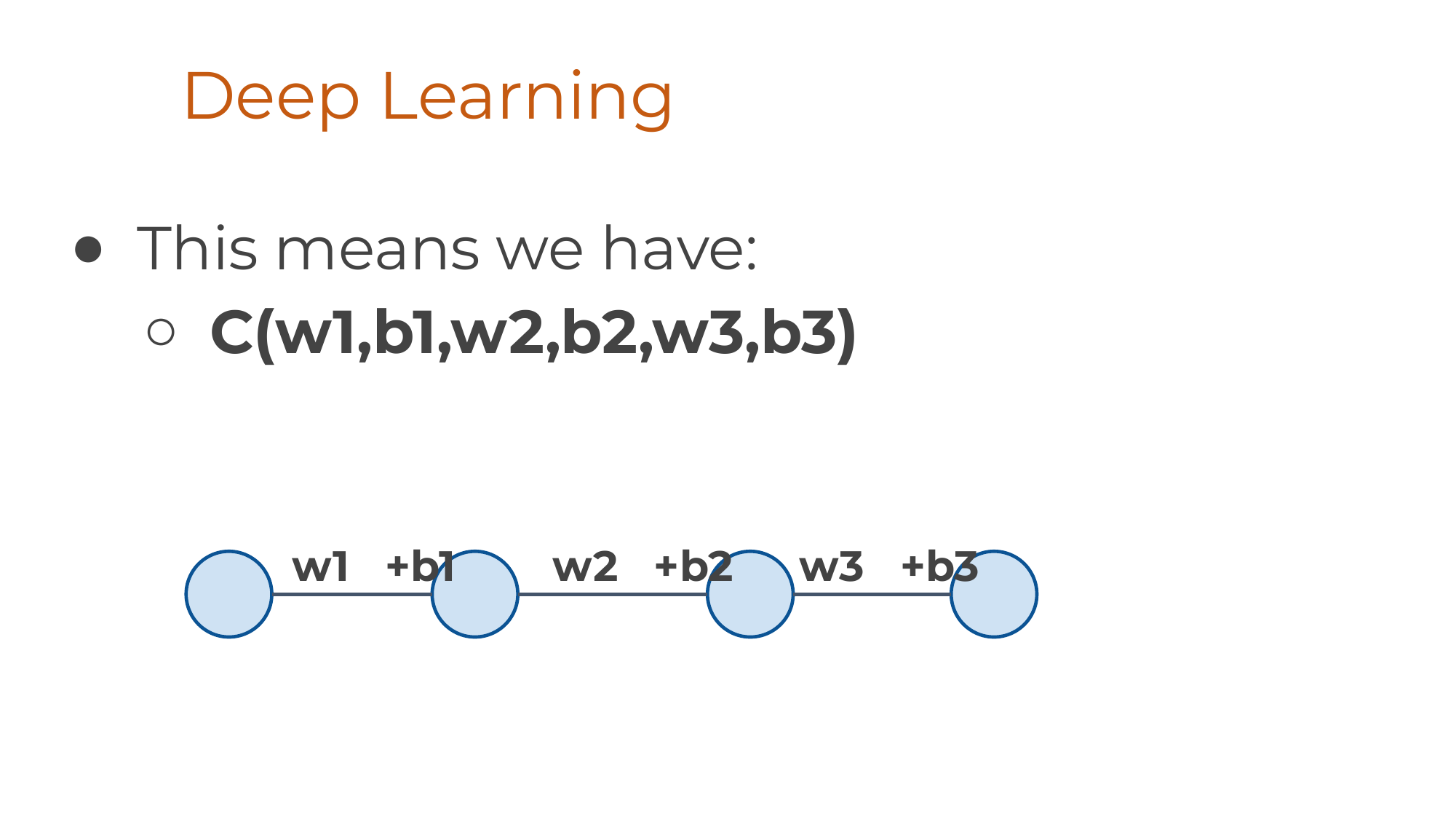

# Deep Learning
This means we have:
C(w1,b1,w2,b2,w3,b3)
w1   +b1
w2   +b2
w3   +b3